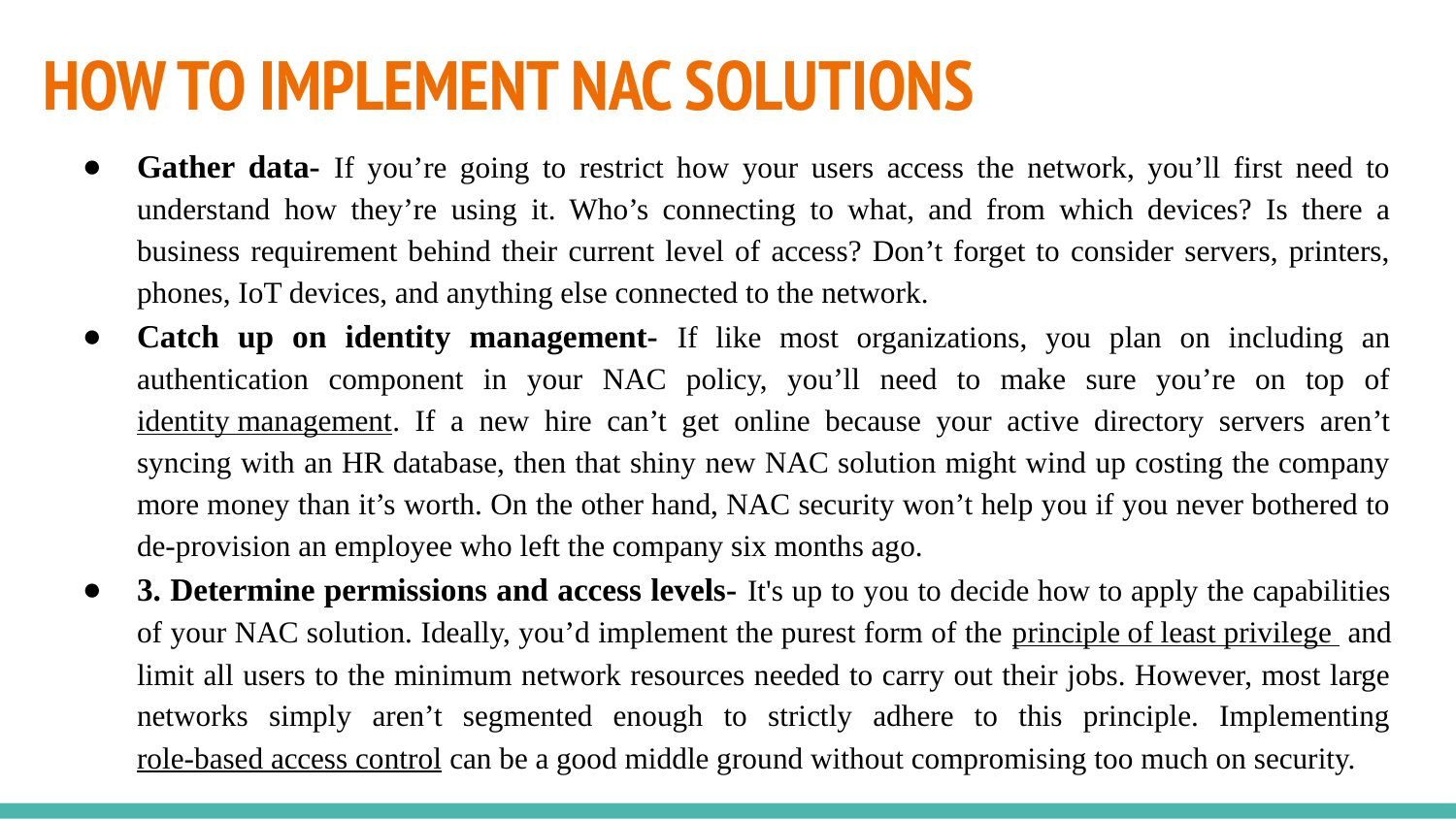

# HOW TO IMPLEMENT NAC SOLUTIONS
Gather data- If you’re going to restrict how your users access the network, you’ll first need to understand how they’re using it. Who’s connecting to what, and from which devices? Is there a business requirement behind their current level of access? Don’t forget to consider servers, printers, phones, IoT devices, and anything else connected to the network.
Catch up on identity management- If like most organizations, you plan on including an authentication component in your NAC policy, you’ll need to make sure you’re on top of identity management. If a new hire can’t get online because your active directory servers aren’t syncing with an HR database, then that shiny new NAC solution might wind up costing the company more money than it’s worth. On the other hand, NAC security won’t help you if you never bothered to de-provision an employee who left the company six months ago.
3. Determine permissions and access levels- It's up to you to decide how to apply the capabilities of your NAC solution. Ideally, you’d implement the purest form of the principle of least privilege  and limit all users to the minimum network resources needed to carry out their jobs. However, most large networks simply aren’t segmented enough to strictly adhere to this principle. Implementing role-based access control can be a good middle ground without compromising too much on security.